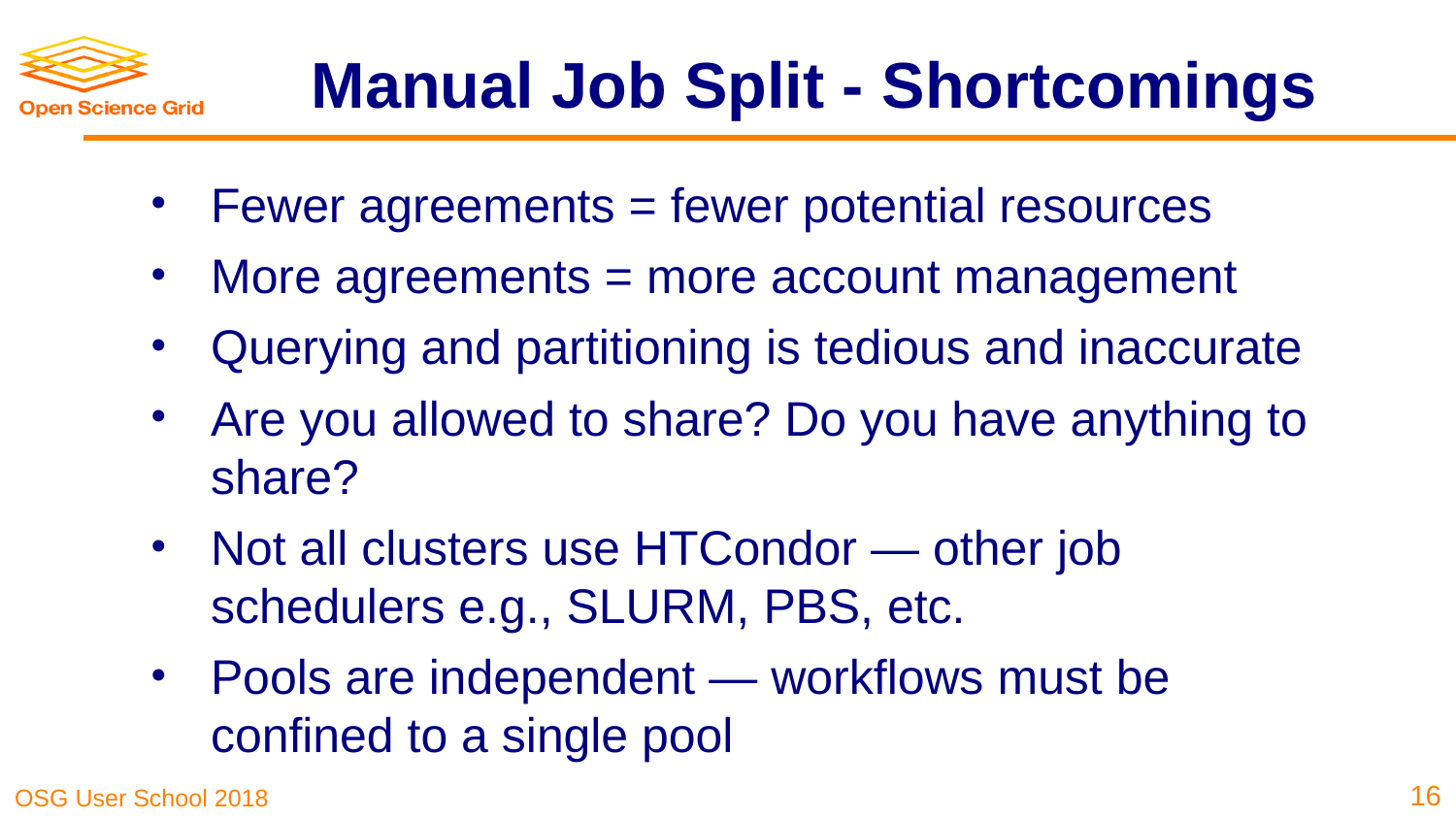

# Manual Job Split - Shortcomings
Fewer agreements = fewer potential resources
More agreements = more account management
Querying and partitioning is tedious and inaccurate
Are you allowed to share? Do you have anything to share?
Not all clusters use HTCondor — other job schedulers e.g., SLURM, PBS, etc.
Pools are independent — workflows must be confined to a single pool

16